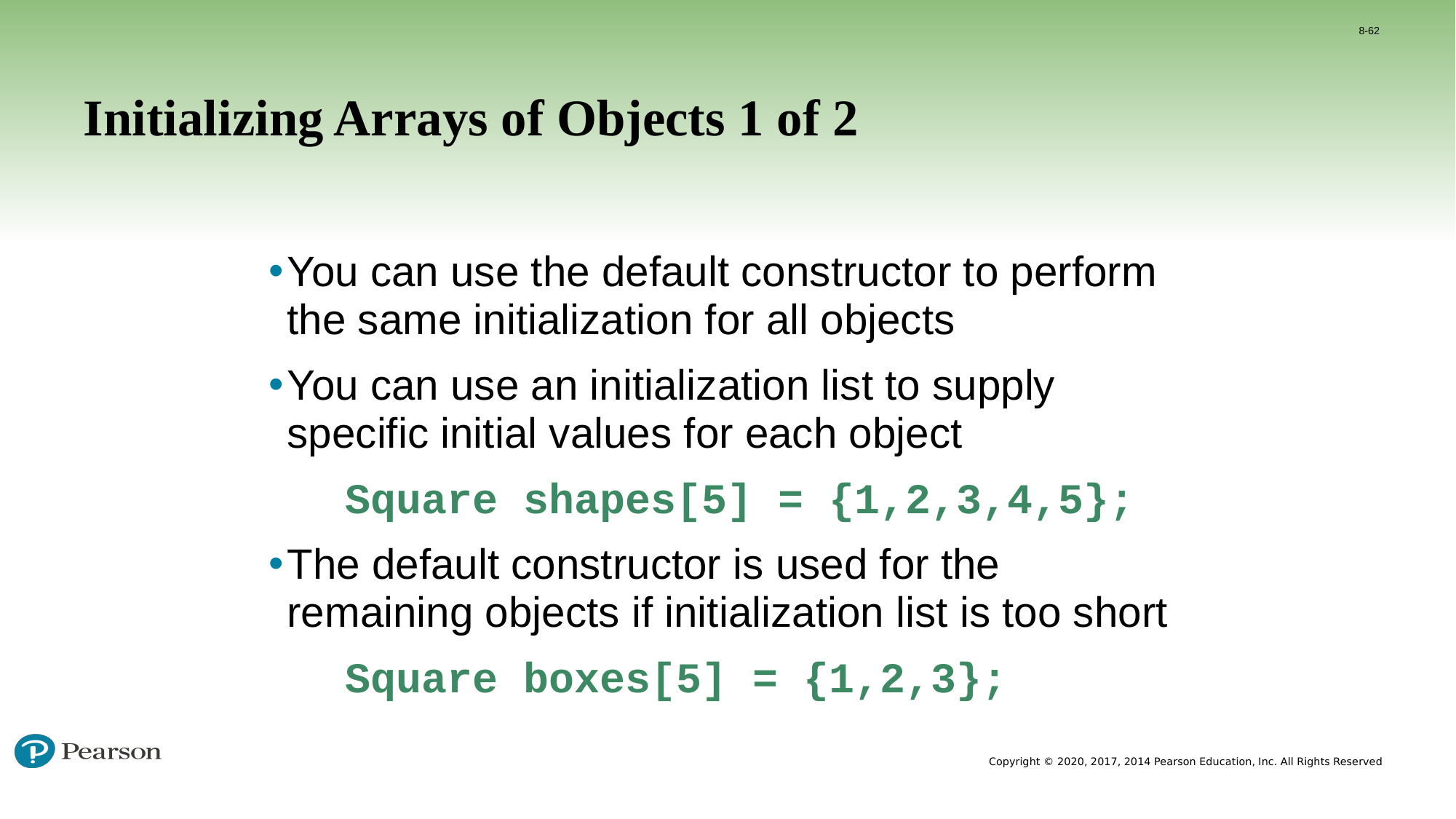

8-62
# Initializing Arrays of Objects 1 of 2
You can use the default constructor to perform the same initialization for all objects
You can use an initialization list to supply specific initial values for each object
	Square shapes[5] = {1,2,3,4,5};
The default constructor is used for the remaining objects if initialization list is too short
   Square boxes[5] = {1,2,3};